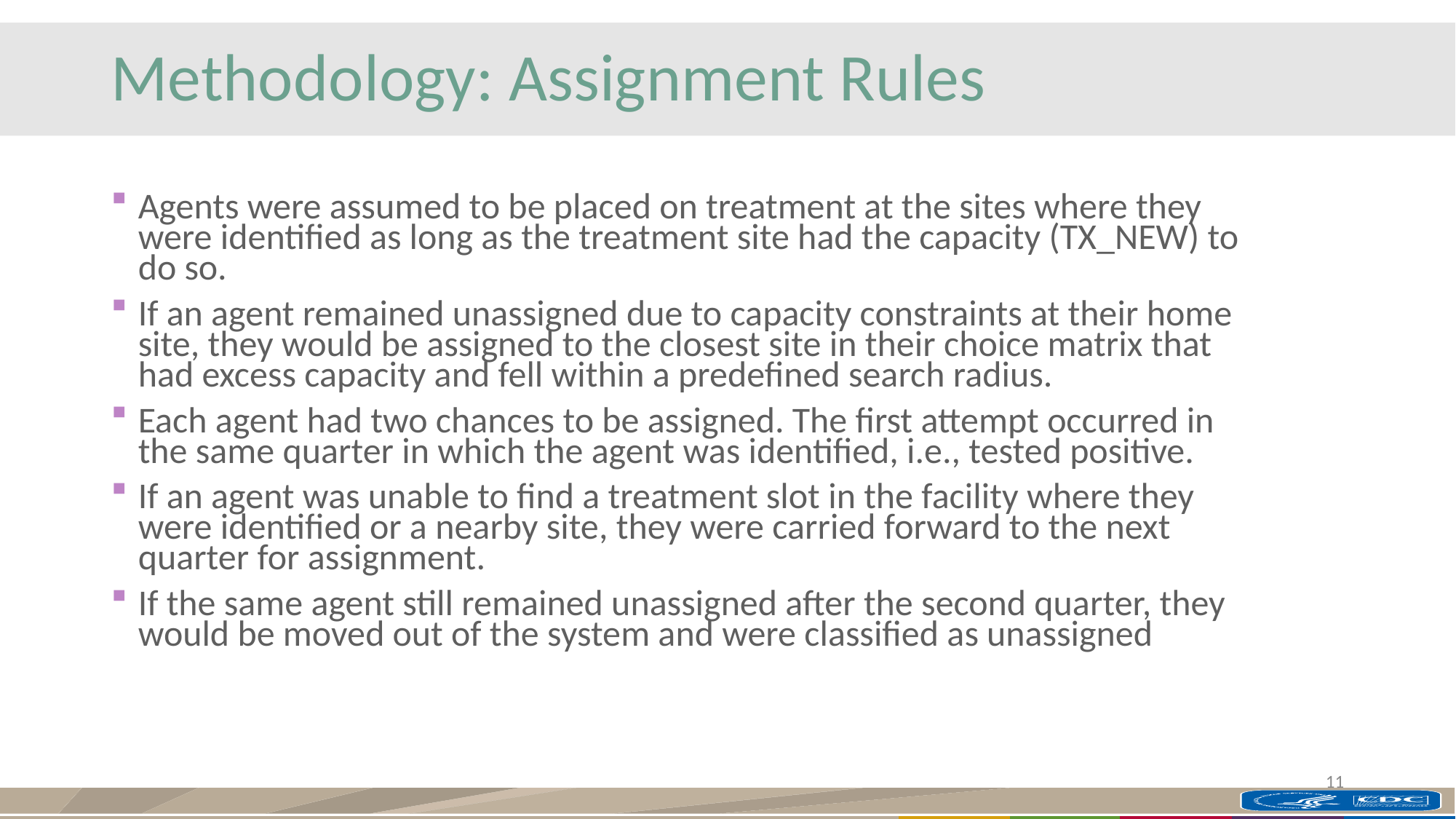

# Methodology: Assignment Rules

Agents were assumed to be placed on treatment at the sites where they were identified as long as the treatment site had the capacity (TX_NEW) to do so.
If an agent remained unassigned due to capacity constraints at their home site, they would be assigned to the closest site in their choice matrix that had excess capacity and fell within a predefined search radius.
Each agent had two chances to be assigned. The first attempt occurred in the same quarter in which the agent was identified, i.e., tested positive.
If an agent was unable to find a treatment slot in the facility where they were identified or a nearby site, they were carried forward to the next quarter for assignment.
If the same agent still remained unassigned after the second quarter, they would be moved out of the system and were classified as unassigned

11